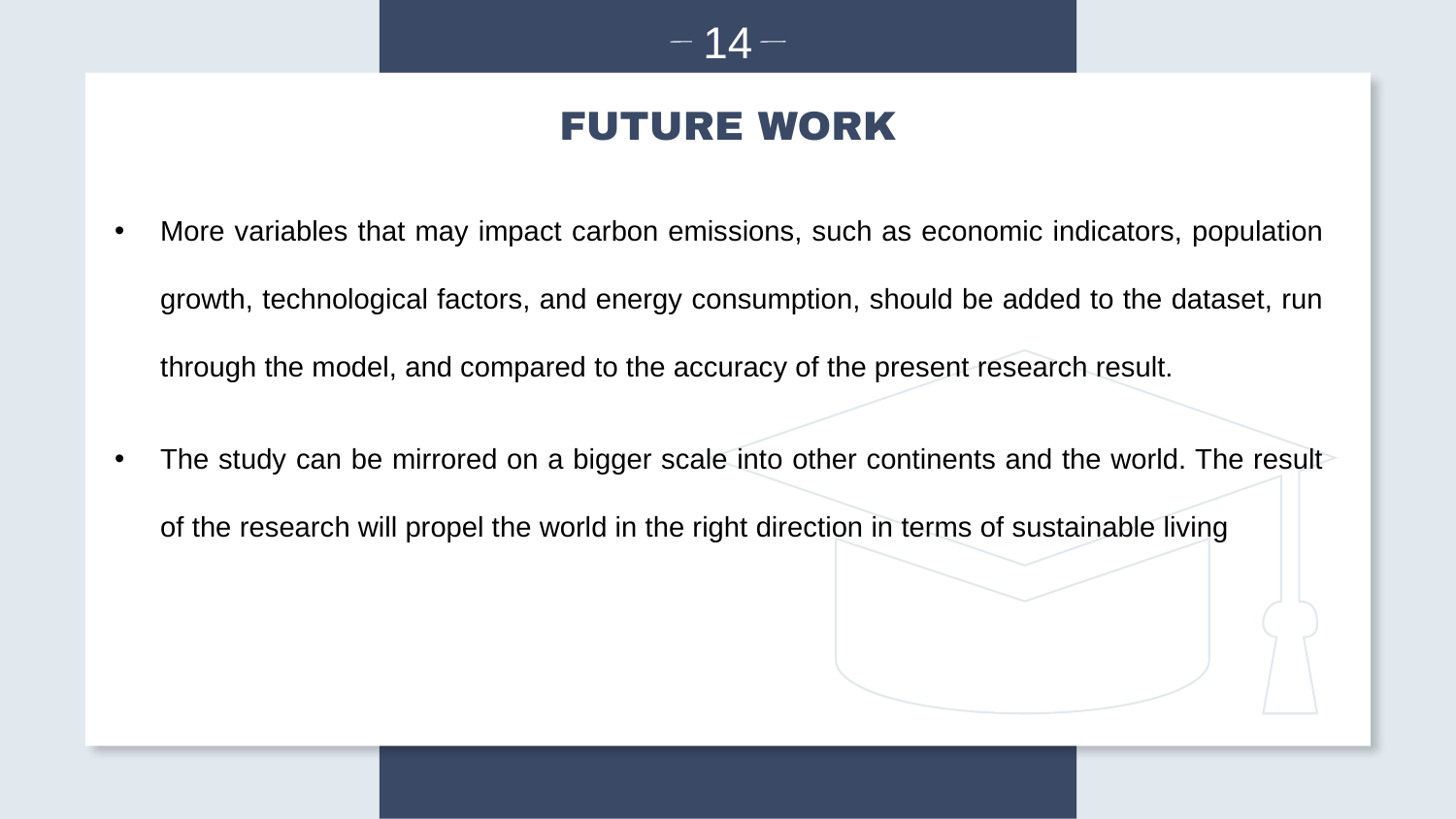

14
FUTURE WORK
More variables that may impact carbon emissions, such as economic indicators, population growth, technological factors, and energy consumption, should be added to the dataset, run through the model, and compared to the accuracy of the present research result.
The study can be mirrored on a bigger scale into other continents and the world. The result of the research will propel the world in the right direction in terms of sustainable living